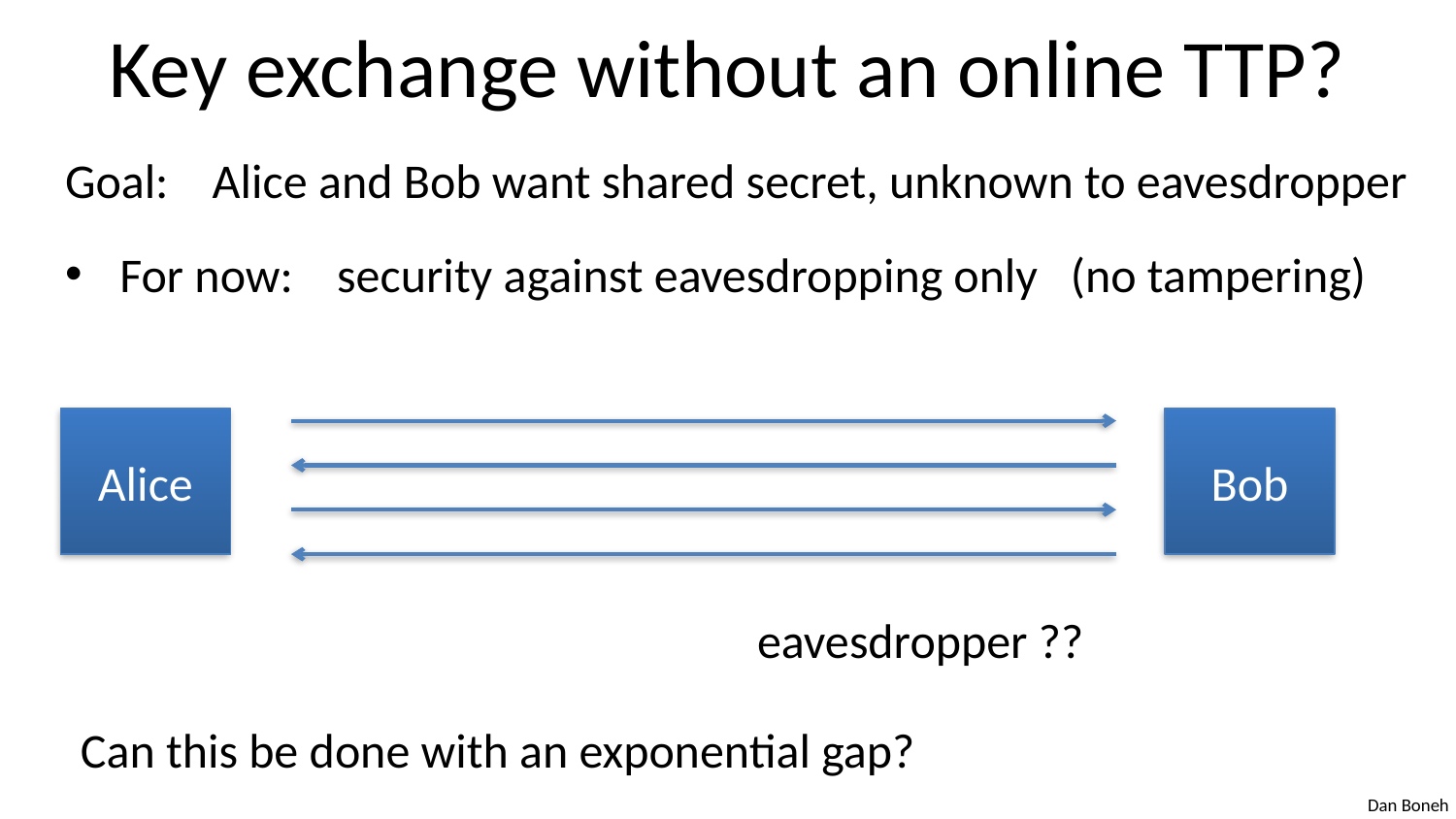

# Key exchange without an online TTP?
Goal:    Alice and Bob want shared secret, unknown to eavesdropper
For now:    security against eavesdropping only   (no tampering)
Alice
Bob
eavesdropper ??
Can this be done with an exponential gap?